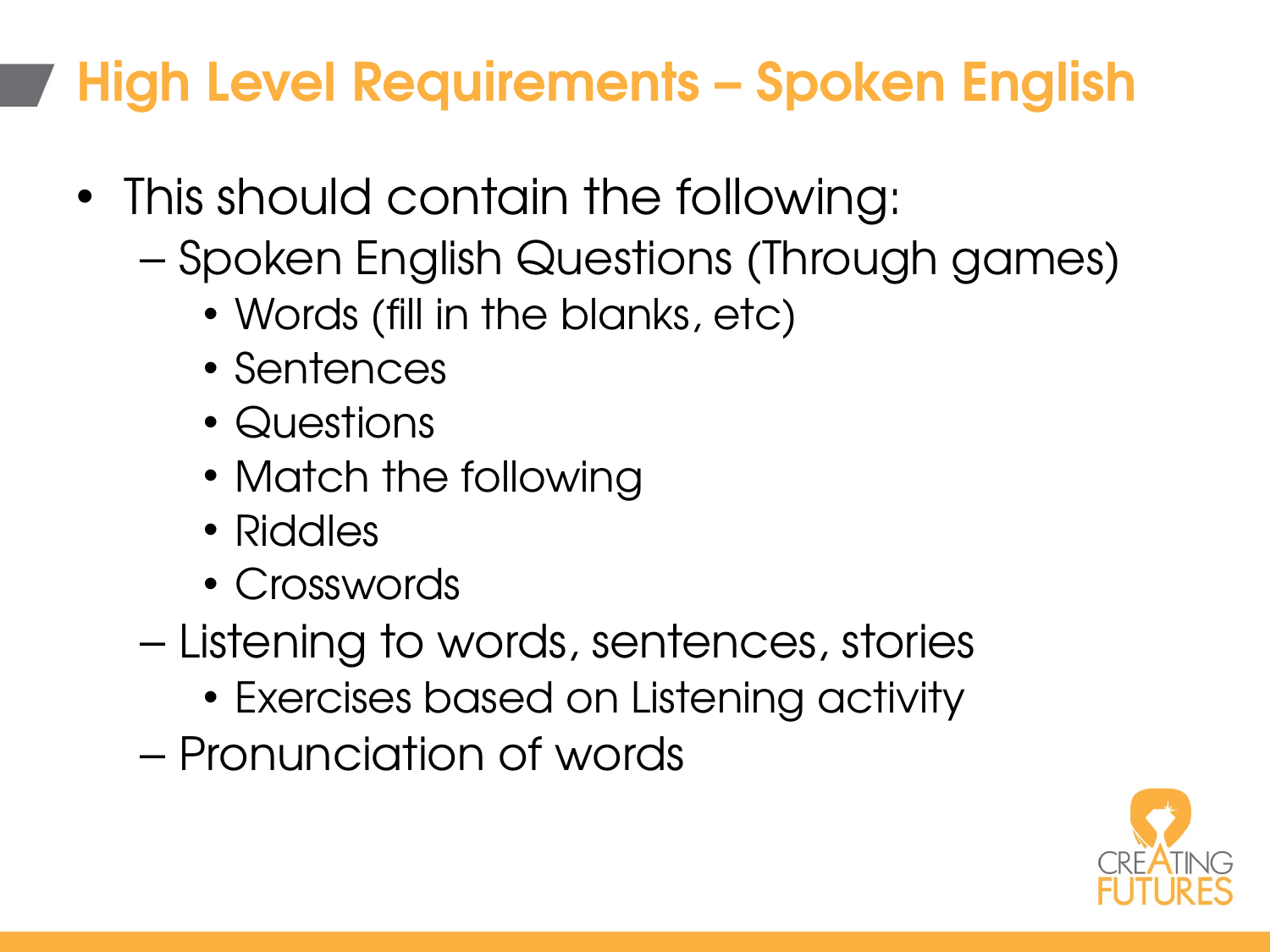

# High Level Requirements – Spoken English
This should contain the following:
Spoken English Questions (Through games)
Words (fill in the blanks, etc)
Sentences
Questions
Match the following
Riddles
Crosswords
Listening to words, sentences, stories
Exercises based on Listening activity
Pronunciation of words